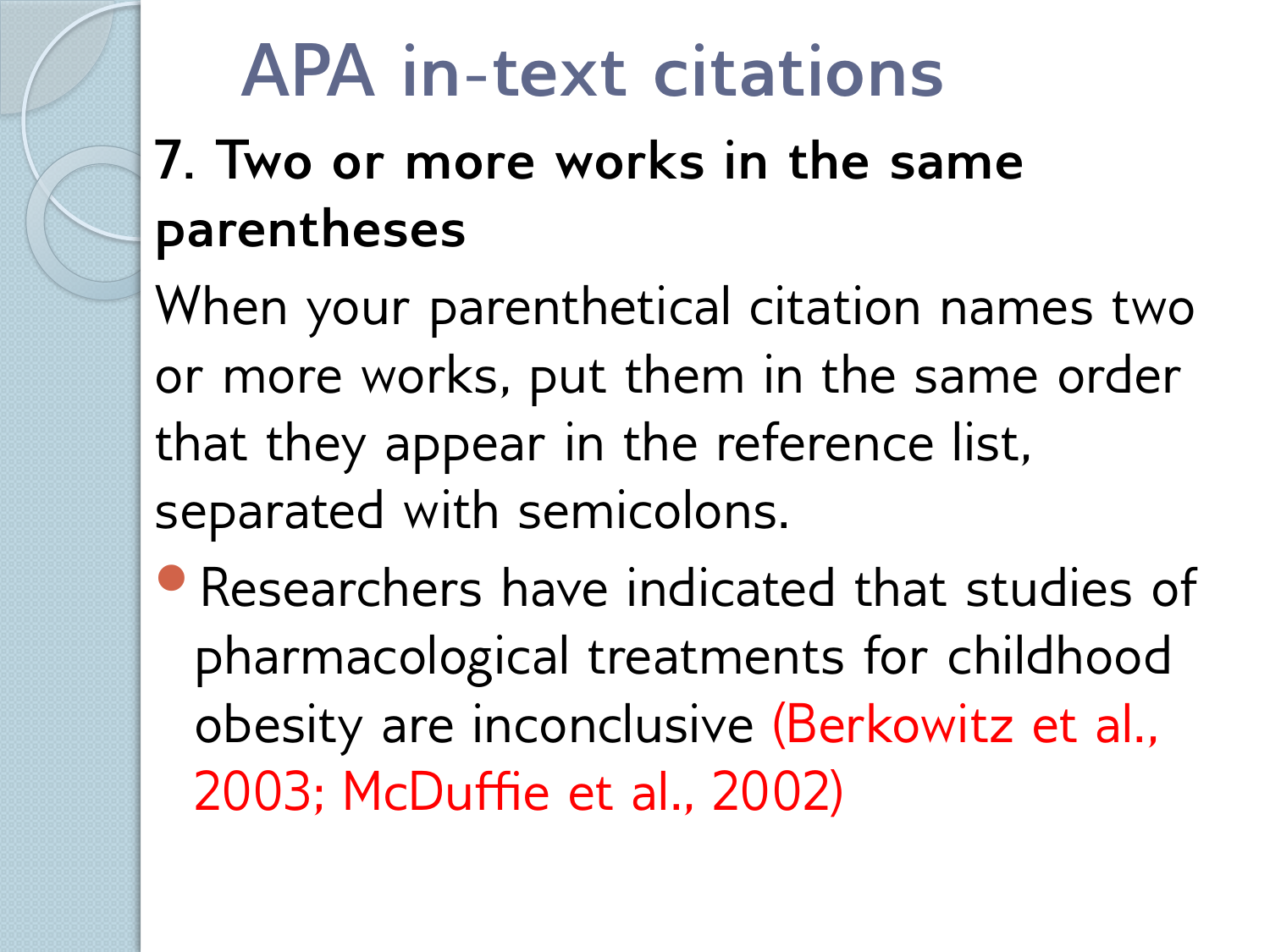

# APA in-text citations
7. Two or more works in the same parentheses
When your parenthetical citation names two or more works, put them in the same order that they appear in the reference list, separated with semicolons.
Researchers have indicated that studies of pharmacological treatments for childhood obesity are inconclusive (Berkowitz et al., 2003; McDuffie et al., 2002)